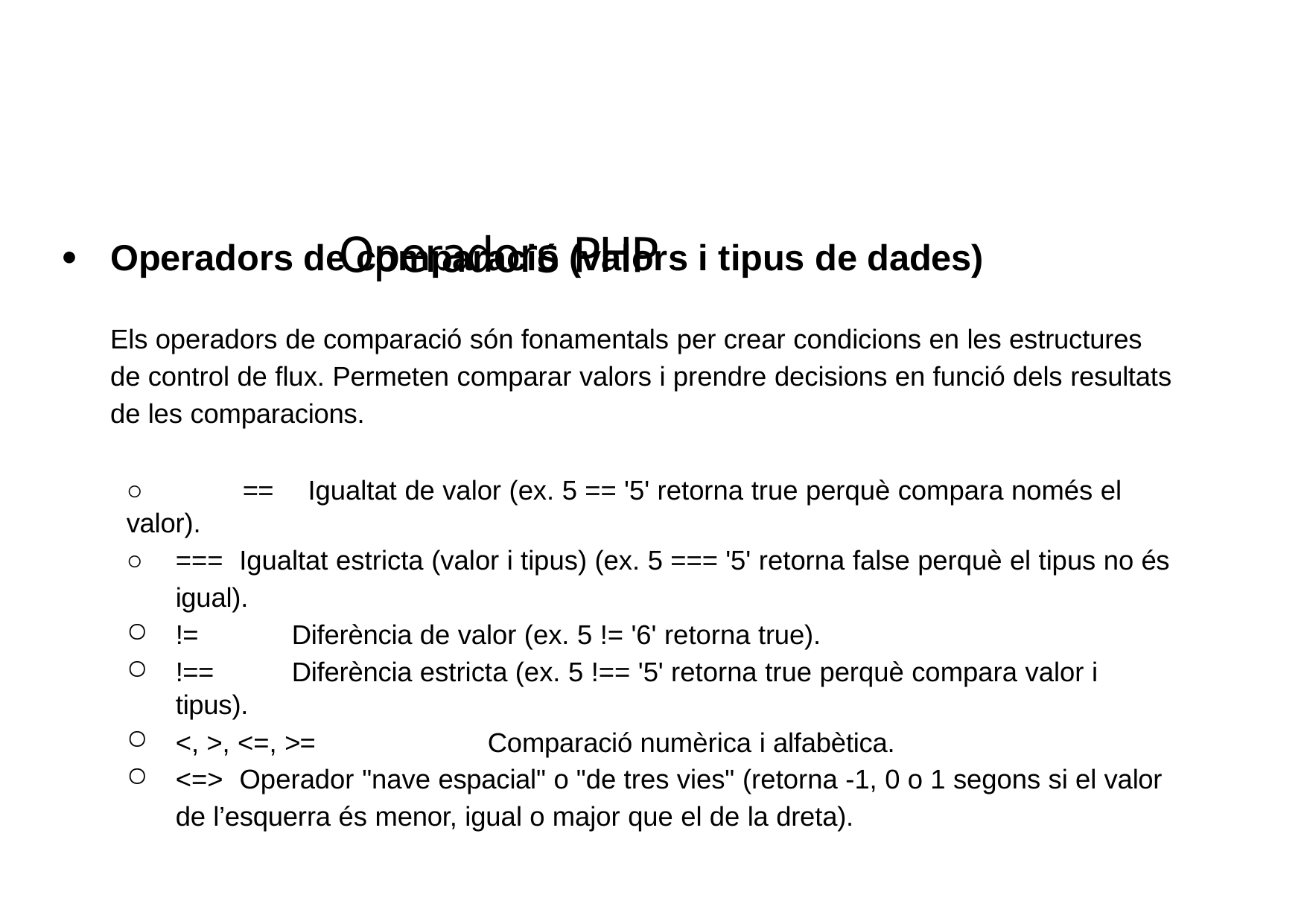

# Operadors PHP
Operadors de comparació (valors i tipus de dades)
Els operadors de comparació són fonamentals per crear condicions en les estructures de control de flux. Permeten comparar valors i prendre decisions en funció dels resultats de les comparacions.

○	==	Igualtat de valor (ex. 5 == '5' retorna true perquè compara només el valor).
○	=== Igualtat estricta (valor i tipus) (ex. 5 === '5' retorna false perquè el tipus no és igual).
!=	Diferència de valor (ex. 5 != '6' retorna true).
!==	Diferència estricta (ex. 5 !== '5' retorna true perquè compara valor i tipus).
<, >, <=, >=	Comparació numèrica i alfabètica.
<=> Operador "nave espacial" o "de tres vies" (retorna -1, 0 o 1 segons si el valor de l’esquerra és menor, igual o major que el de la dreta).